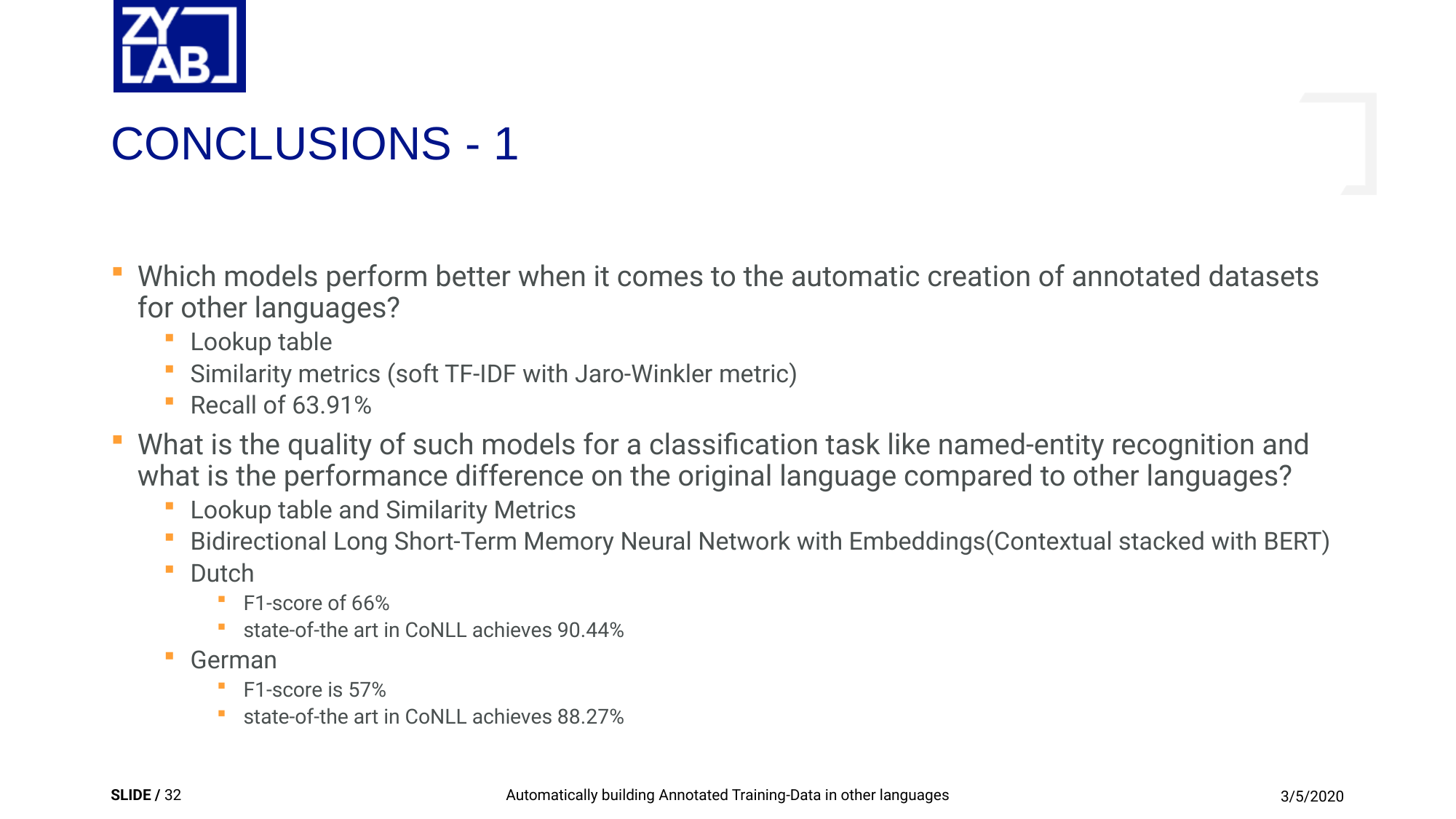

# Conclusions - 1

Which models perform better when it comes to the automatic creation of annotated datasets for other languages?
Lookup table
Similarity metrics (soft TF-IDF with Jaro-Winkler metric)
Recall of 63.91%
What is the quality of such models for a classification task like named-entity recognition and what is the performance difference on the original language compared to other languages?
Lookup table and Similarity Metrics
Bidirectional Long Short-Term Memory Neural Network with Embeddings(Contextual stacked with BERT)
Dutch
F1-score of 66%
state-of-the art in CoNLL achieves 90.44%
German
F1-score is 57%
state-of-the art in CoNLL achieves 88.27%

SLIDE / 32
Automatically building Annotated Training-Data in other languages
3/5/2020